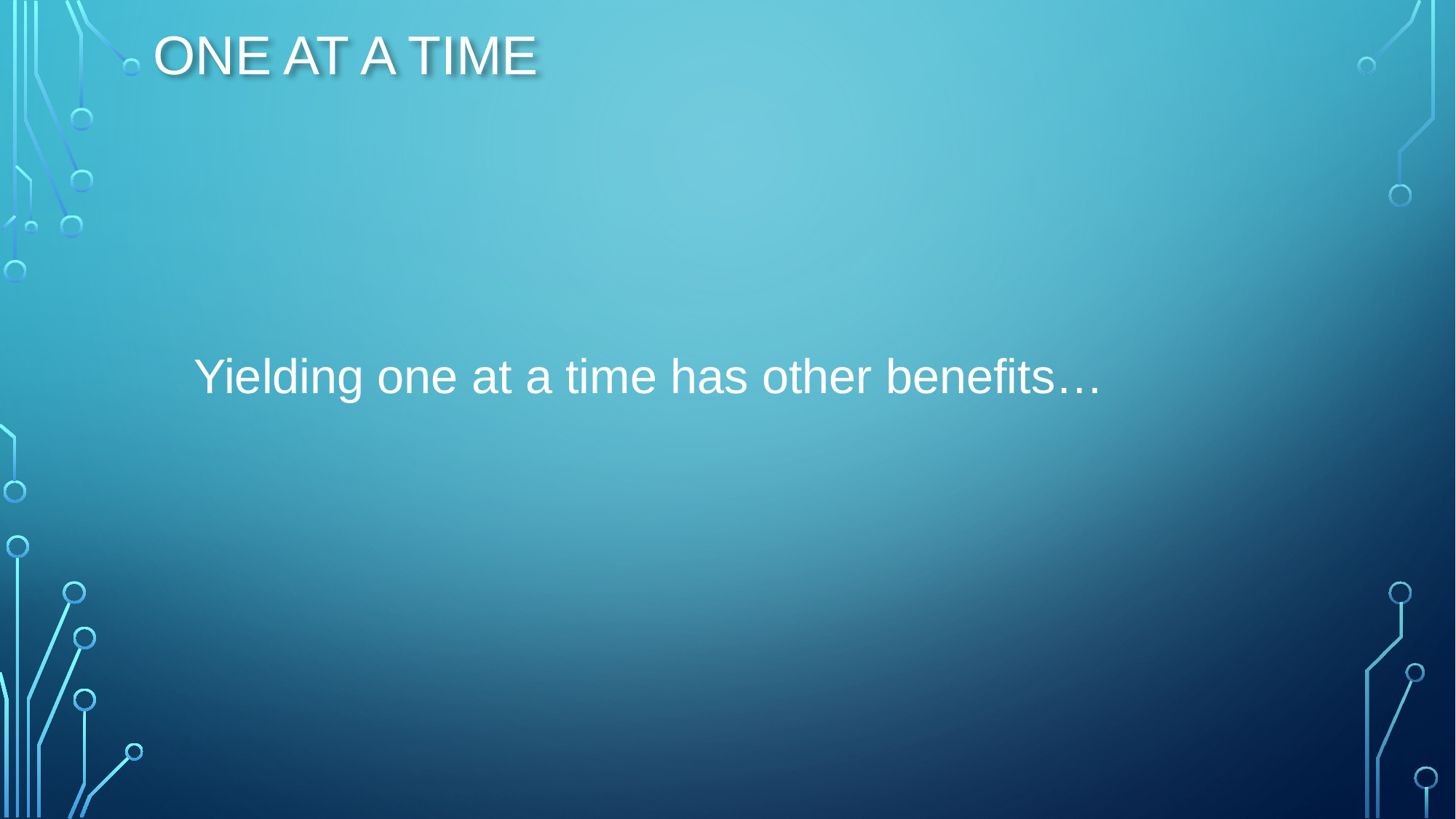

# One At A Time
Yielding one at a time has other benefits…